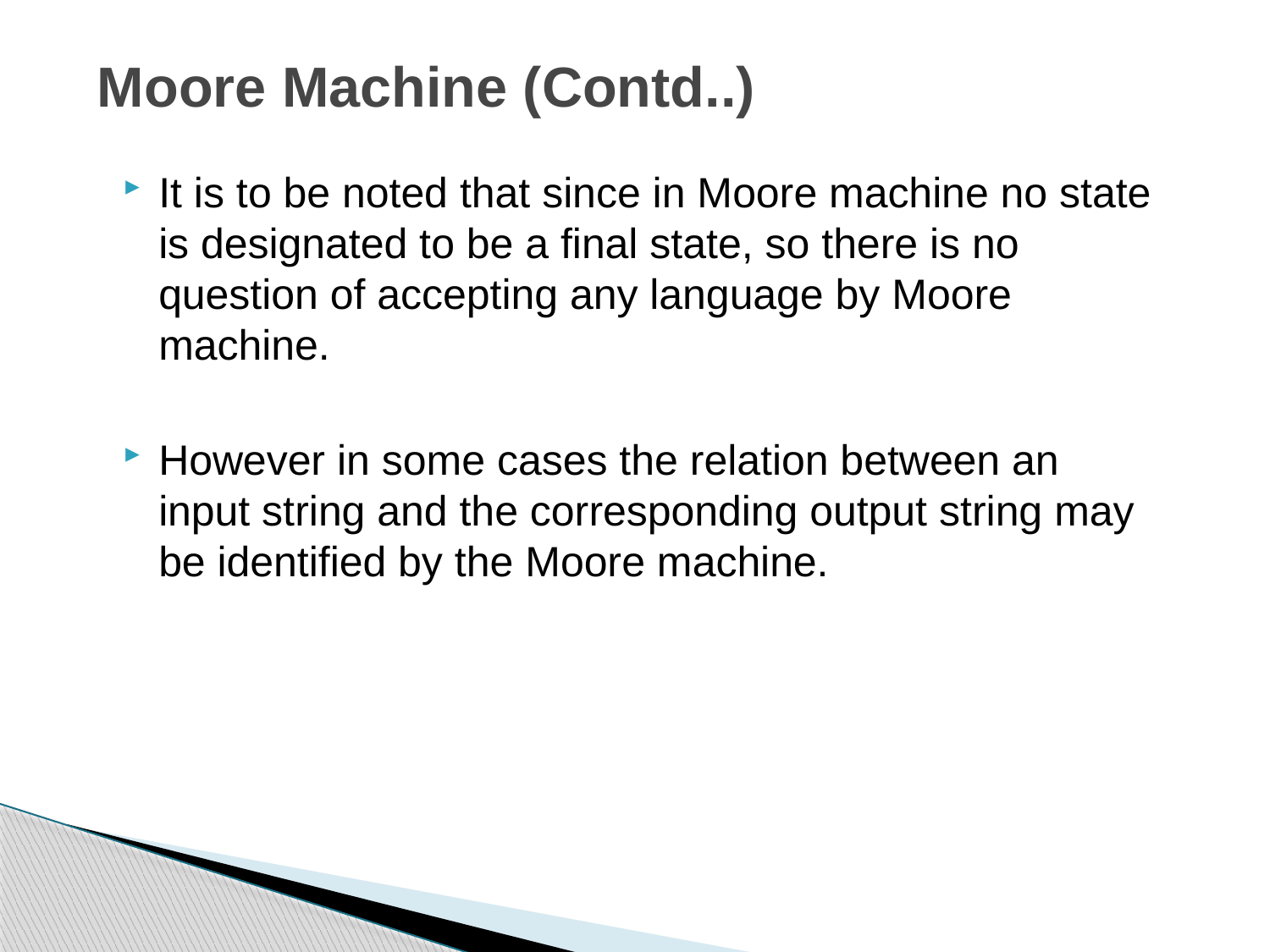

# Moore Machine (Contd..)
It is to be noted that since in Moore machine no state is designated to be a final state, so there is no question of accepting any language by Moore machine.

However in some cases the relation between an input string and the corresponding output string may be identified by the Moore machine.